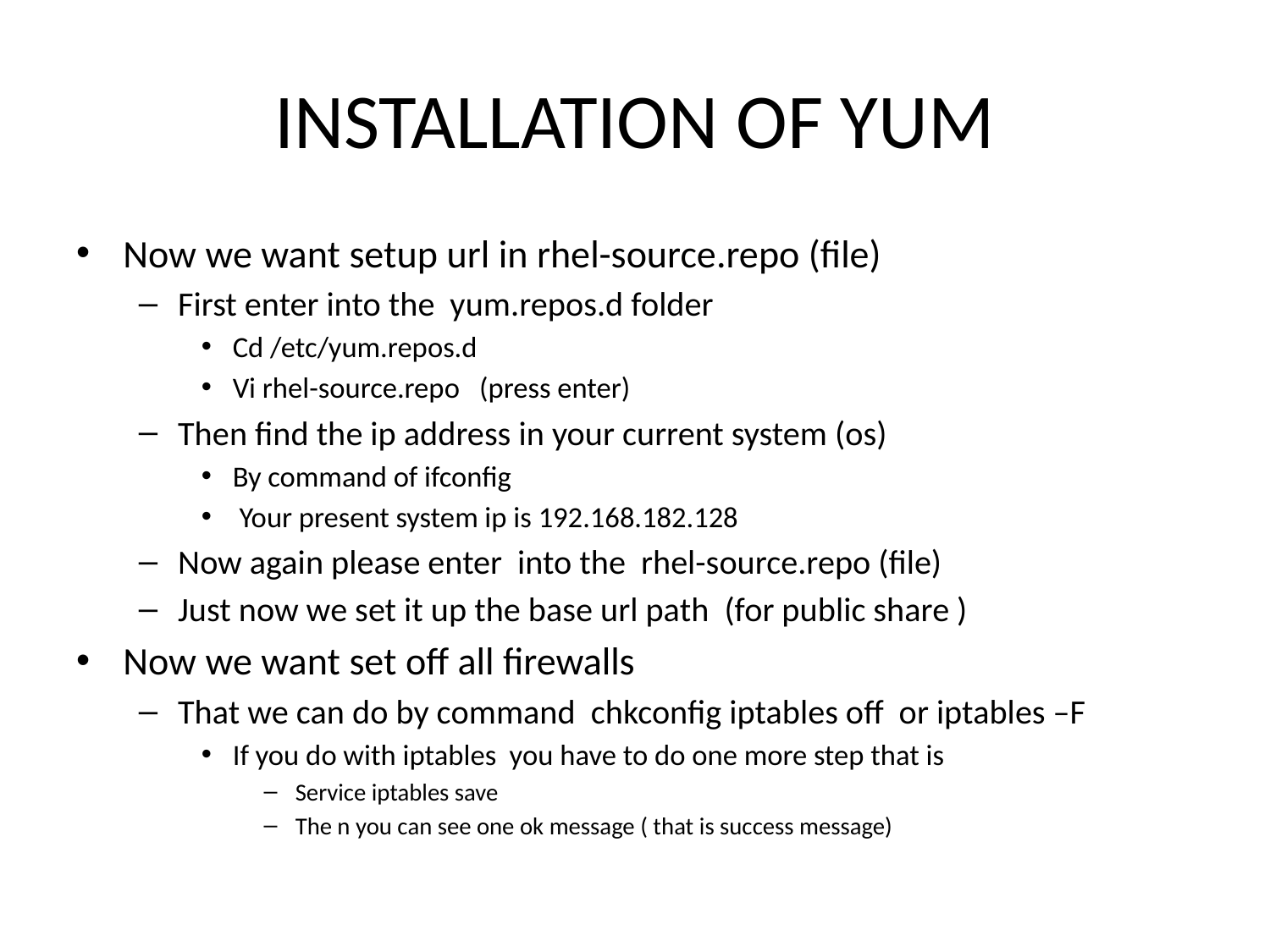

# INSTALLATION OF YUM
Now we want setup url in rhel-source.repo (file)
First enter into the  yum.repos.d folder
Cd /etc/yum.repos.d
Vi rhel-source.repo   (press enter)
Then find the ip address in your current system (os)
By command of ifconfig
 Your present system ip is 192.168.182.128
Now again please enter  into the  rhel-source.repo (file)
Just now we set it up the base url path  (for public share )
Now we want set off all firewalls
That we can do by command  chkconfig iptables off  or iptables –F
If you do with iptables  you have to do one more step that is
Service iptables save
The n you can see one ok message ( that is success message)